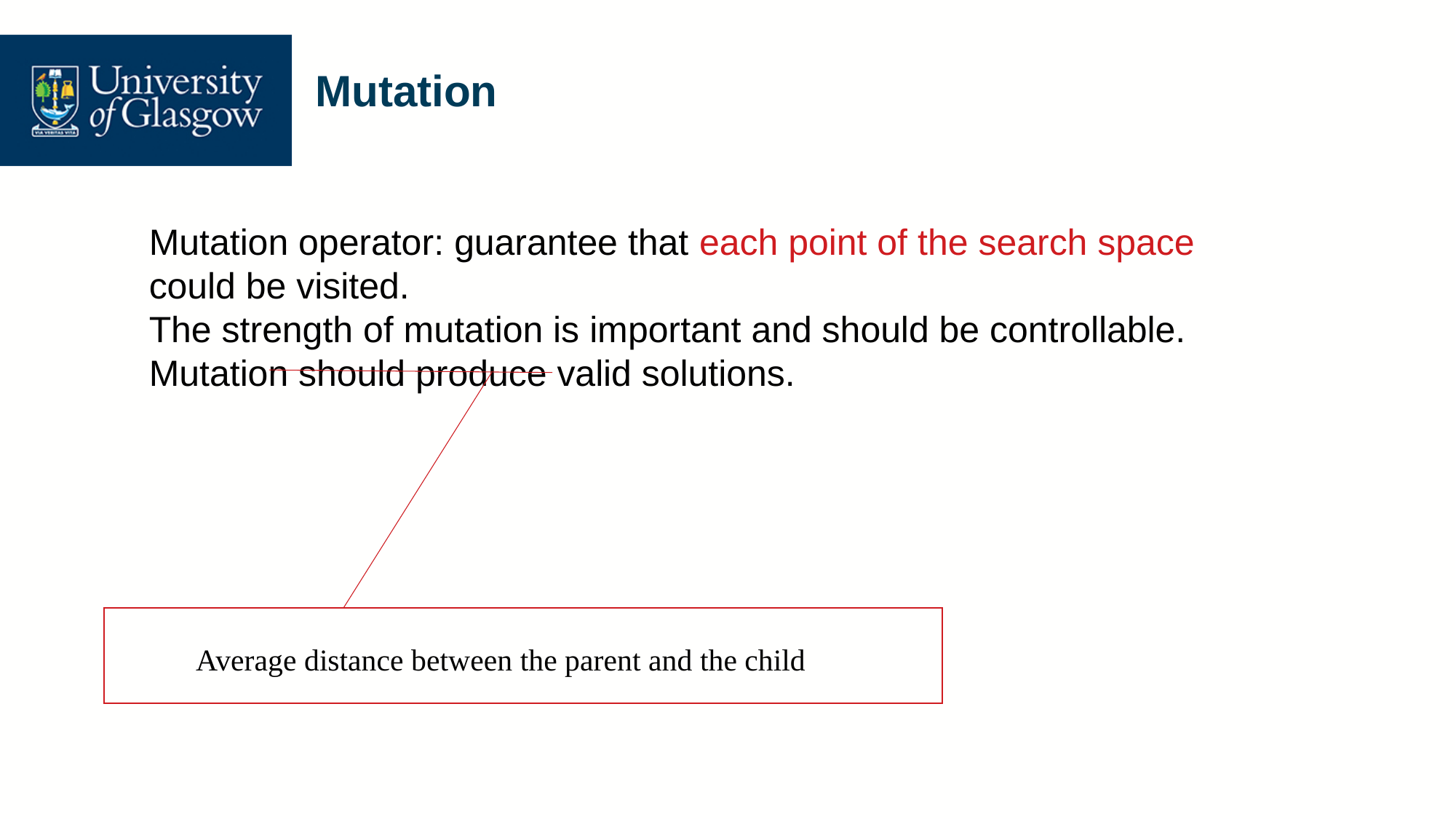

# Mutation

Mutation operator: guarantee that each point of the search space could be visited.
The strength of mutation is important and should be controllable.
Mutation should produce valid solutions.

Average distance between the parent and the child